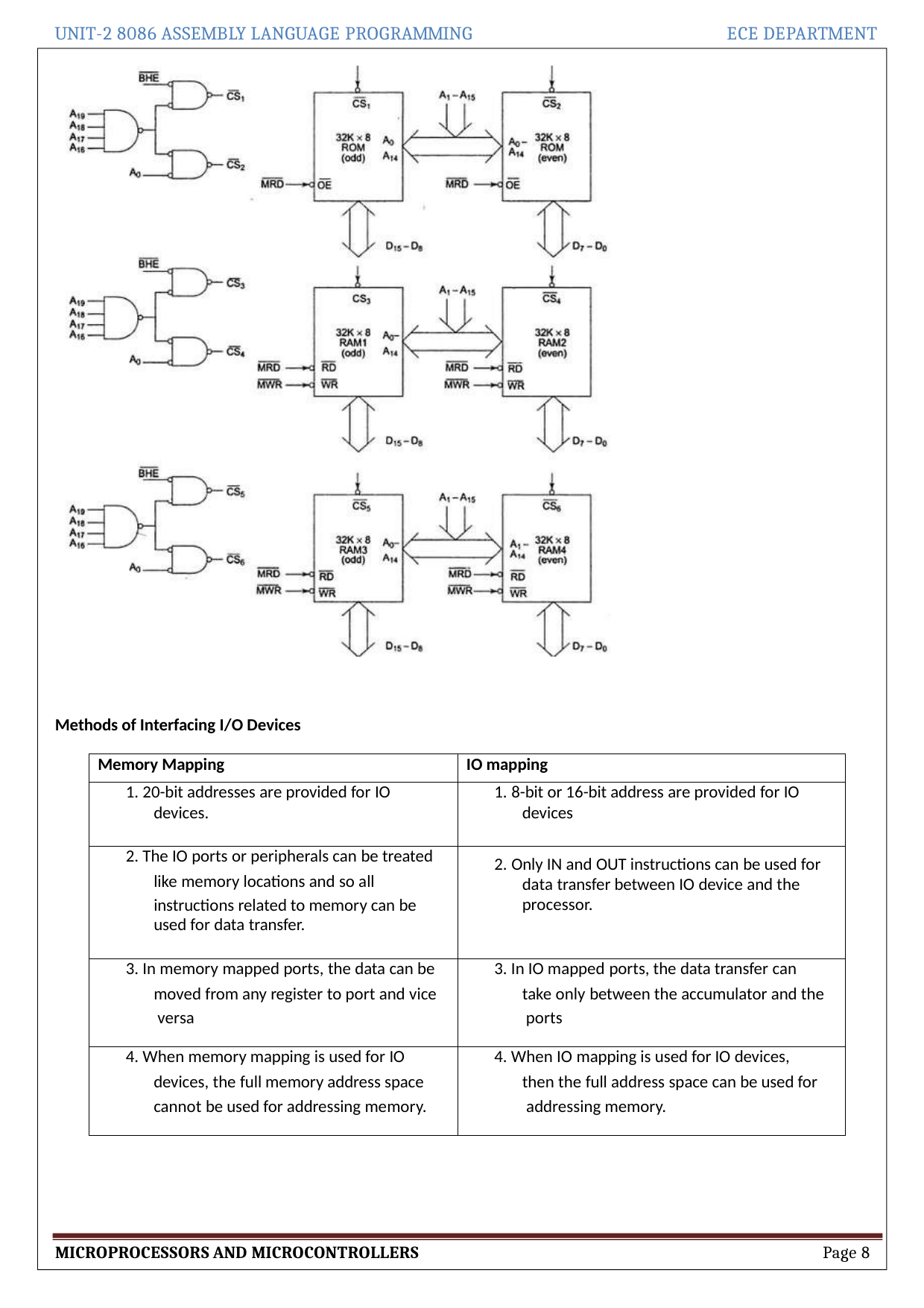

UNIT-2 8086 ASSEMBLY LANGUAGE PROGRAMMING
ECE DEPARTMENT

Methods of Interfacing I/O Devices
| Memory Mapping | IO mapping |
| --- | --- |
| 1. 20-bit addresses are provided for IO devices. | 1. 8-bit or 16-bit address are provided for IO devices |
| 2. The IO ports or peripherals can be treated like memory locations and so all instructions related to memory can be used for data transfer. | 2. Only IN and OUT instructions can be used for data transfer between IO device and the processor. |
| 3. In memory mapped ports, the data can be moved from any register to port and vice versa | 3. In IO mapped ports, the data transfer can take only between the accumulator and the ports |
| 4. When memory mapping is used for IO devices, the full memory address space cannot be used for addressing memory. | 4. When IO mapping is used for IO devices, then the full address space can be used for addressing memory. |
MICROPROCESSORS AND MICROCONTROLLERS
Page 8